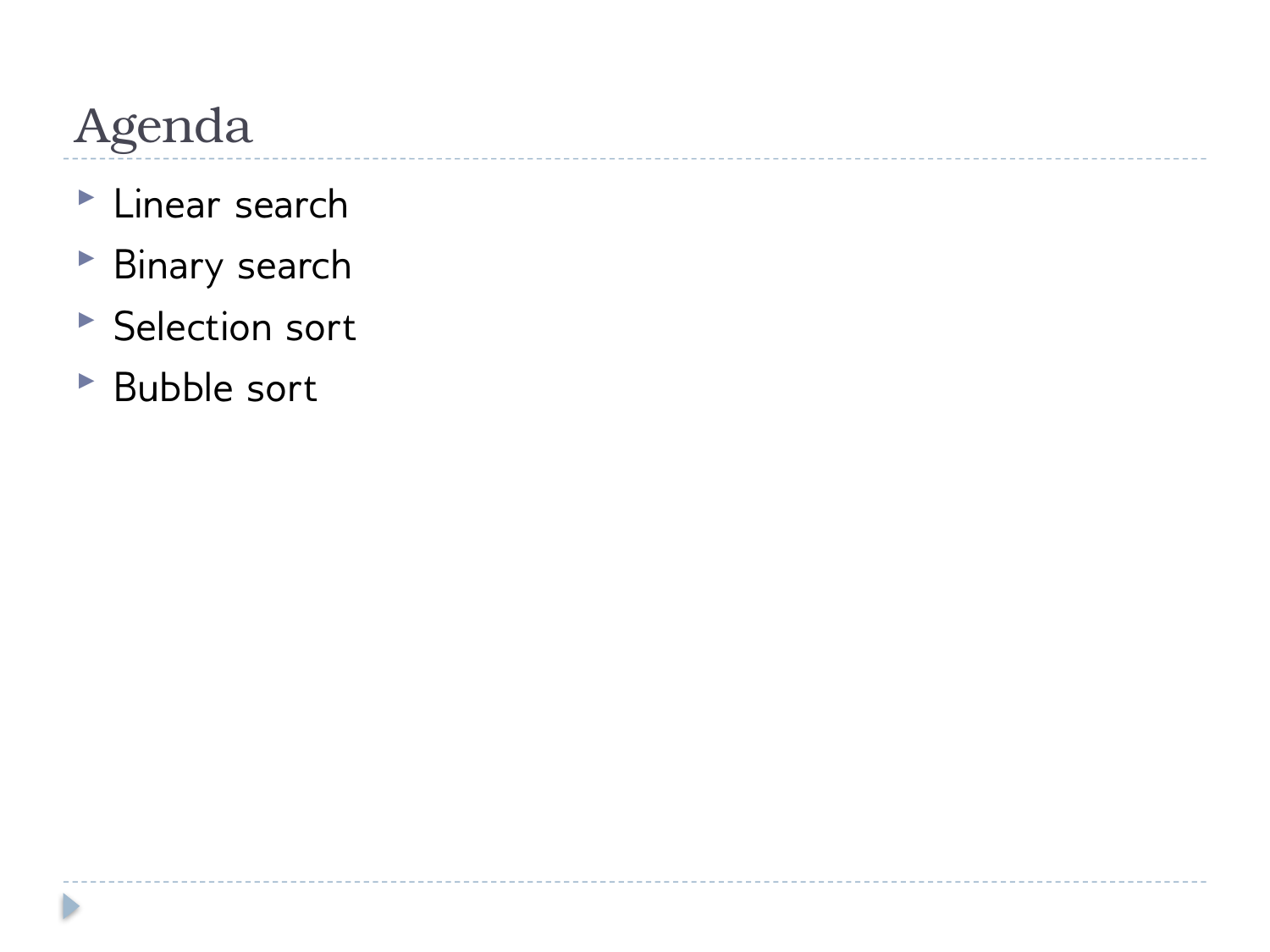

# Agenda
Linear search
Binary search
Selection sort
Bubble sort